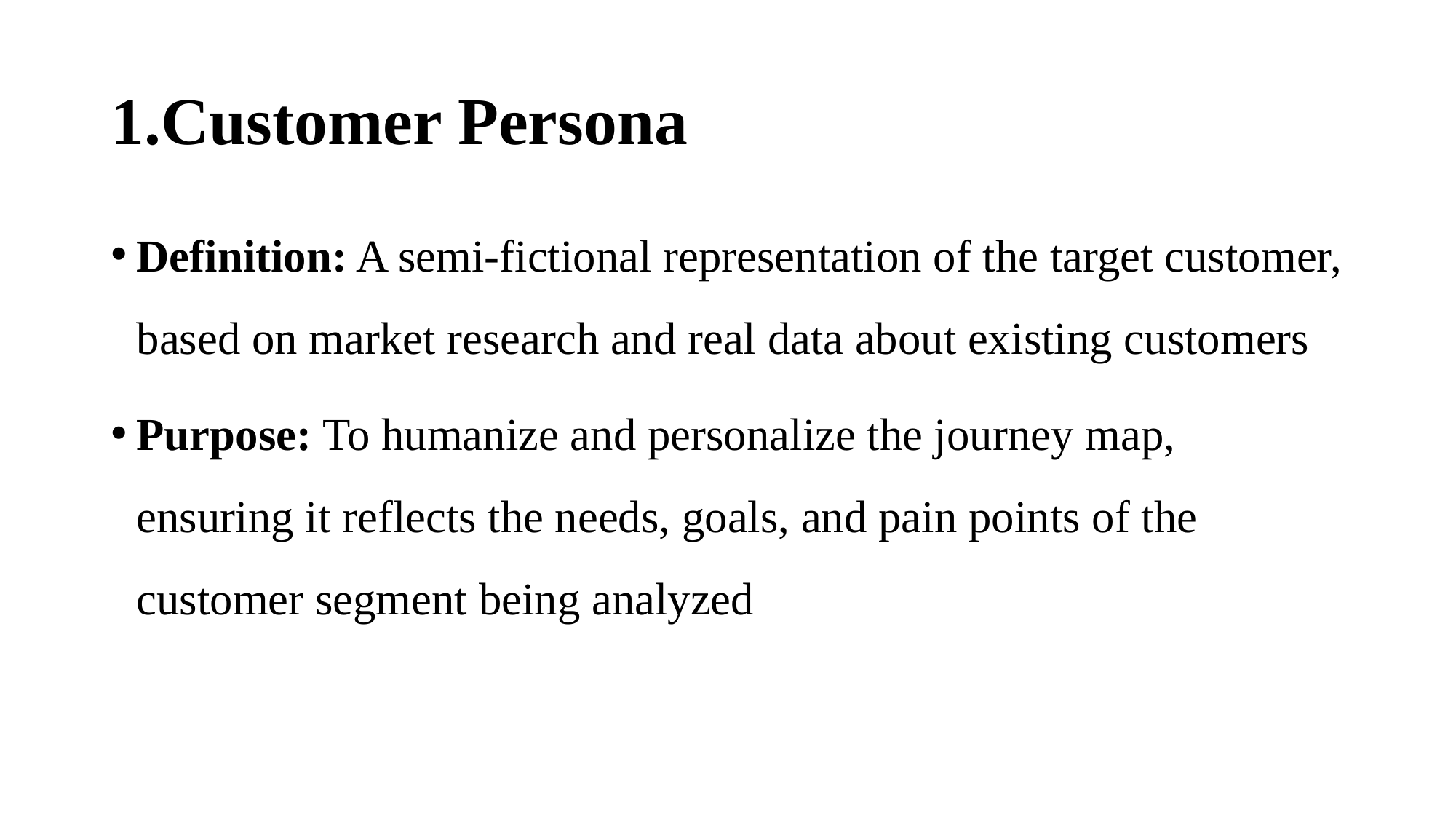

# 1.Customer Persona
Definition: A semi-fictional representation of the target customer, based on market research and real data about existing customers
Purpose: To humanize and personalize the journey map, ensuring it reflects the needs, goals, and pain points of the customer segment being analyzed